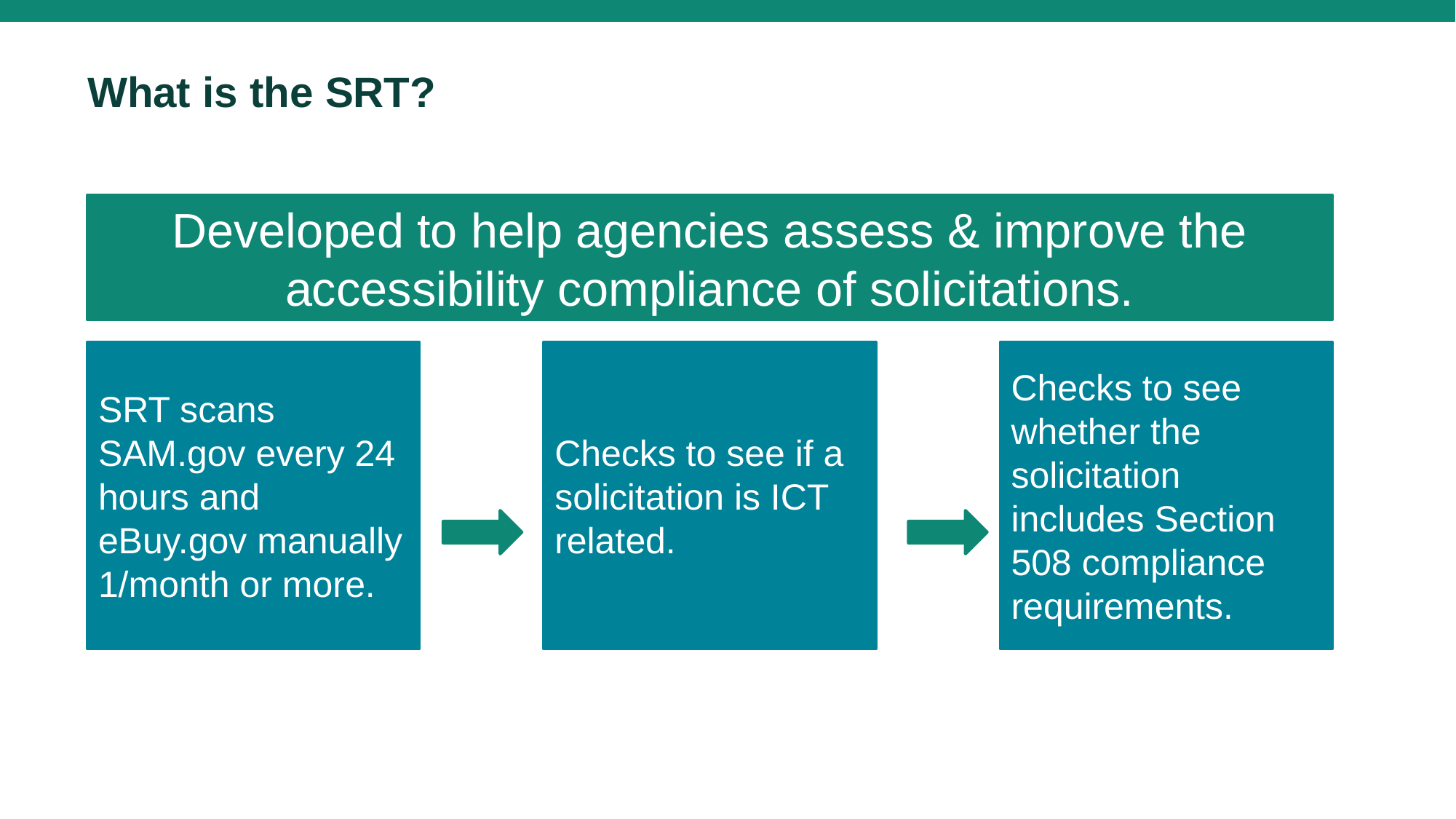

# What is the SRT?
Developed to help agencies assess & improve the accessibility compliance of solicitations.
SRT scans SAM.gov every 24 hours and eBuy.gov manually 1/month or more.
Checks to see if a solicitation is ICT related.
Checks to see whether the solicitation includes Section 508 compliance  requirements.